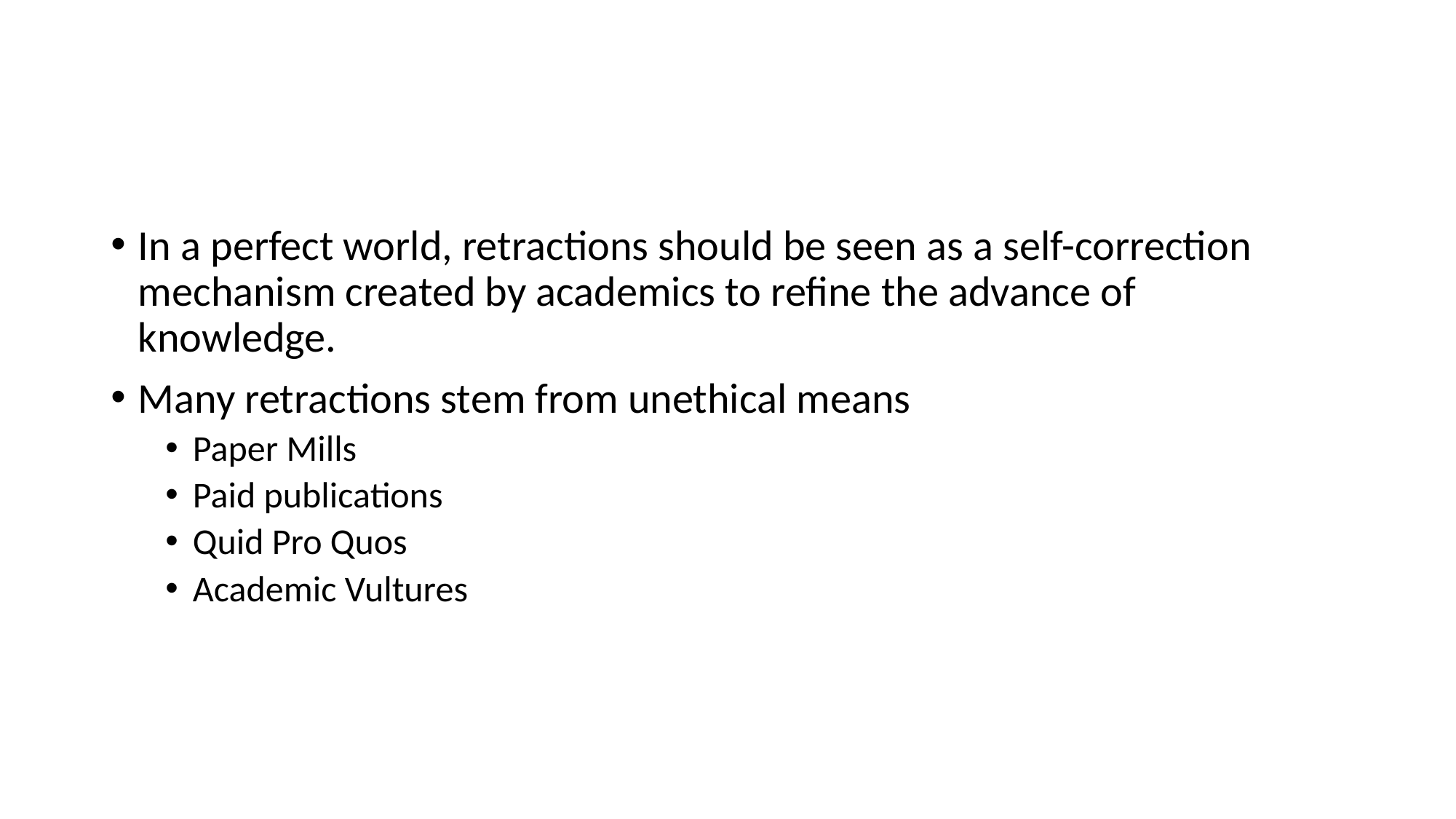

#
In a perfect world, retractions should be seen as a self-correction mechanism created by academics to refine the advance of knowledge.
Many retractions stem from unethical means
Paper Mills
Paid publications
Quid Pro Quos
Academic Vultures